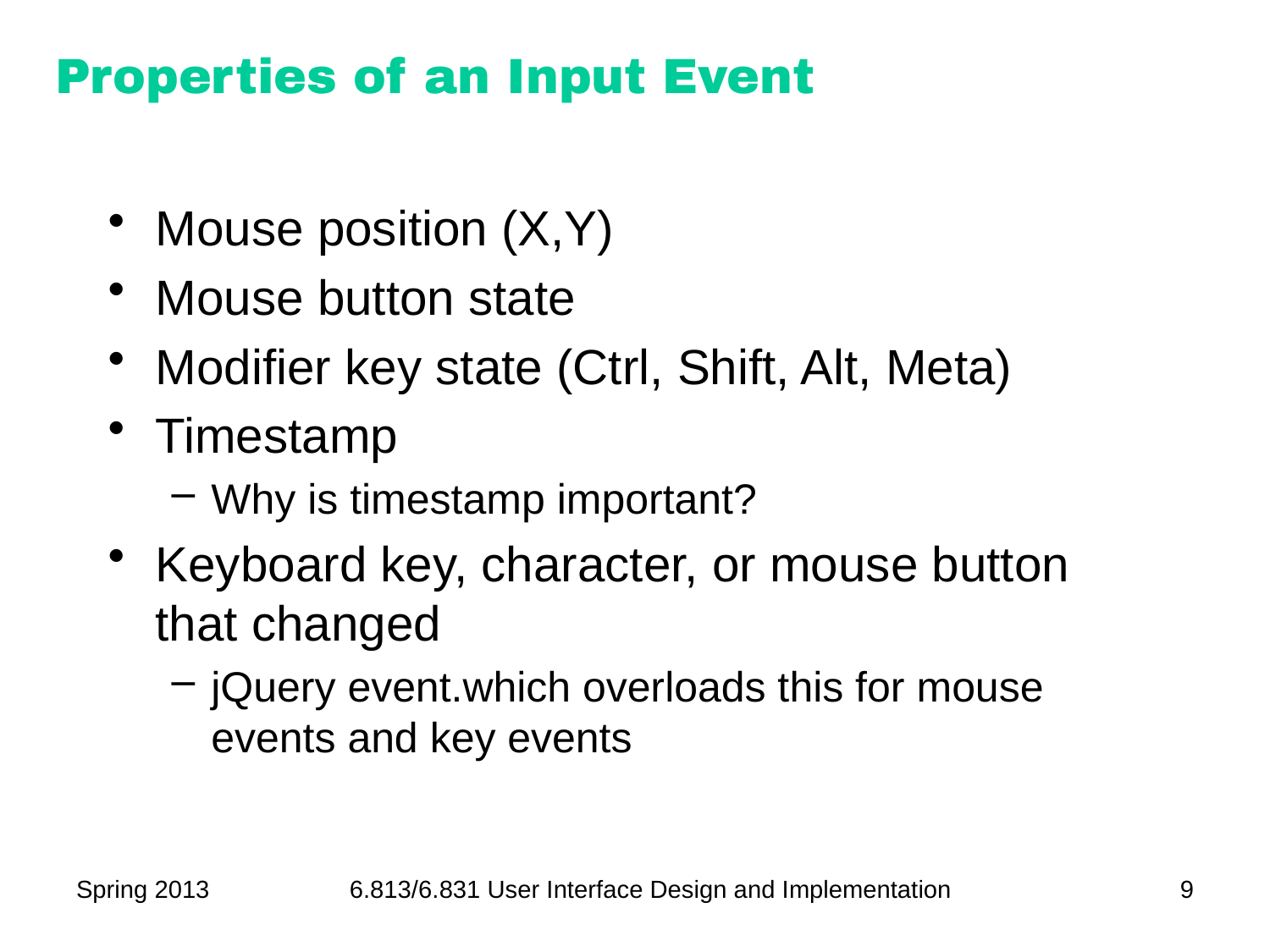

# Properties of an Input Event
Mouse position (X,Y)
Mouse button state
Modifier key state (Ctrl, Shift, Alt, Meta)
Timestamp
Why is timestamp important?
Keyboard key, character, or mouse button that changed
jQuery event.which overloads this for mouse events and key events
Spring 2013
6.813/6.831 User Interface Design and Implementation
9